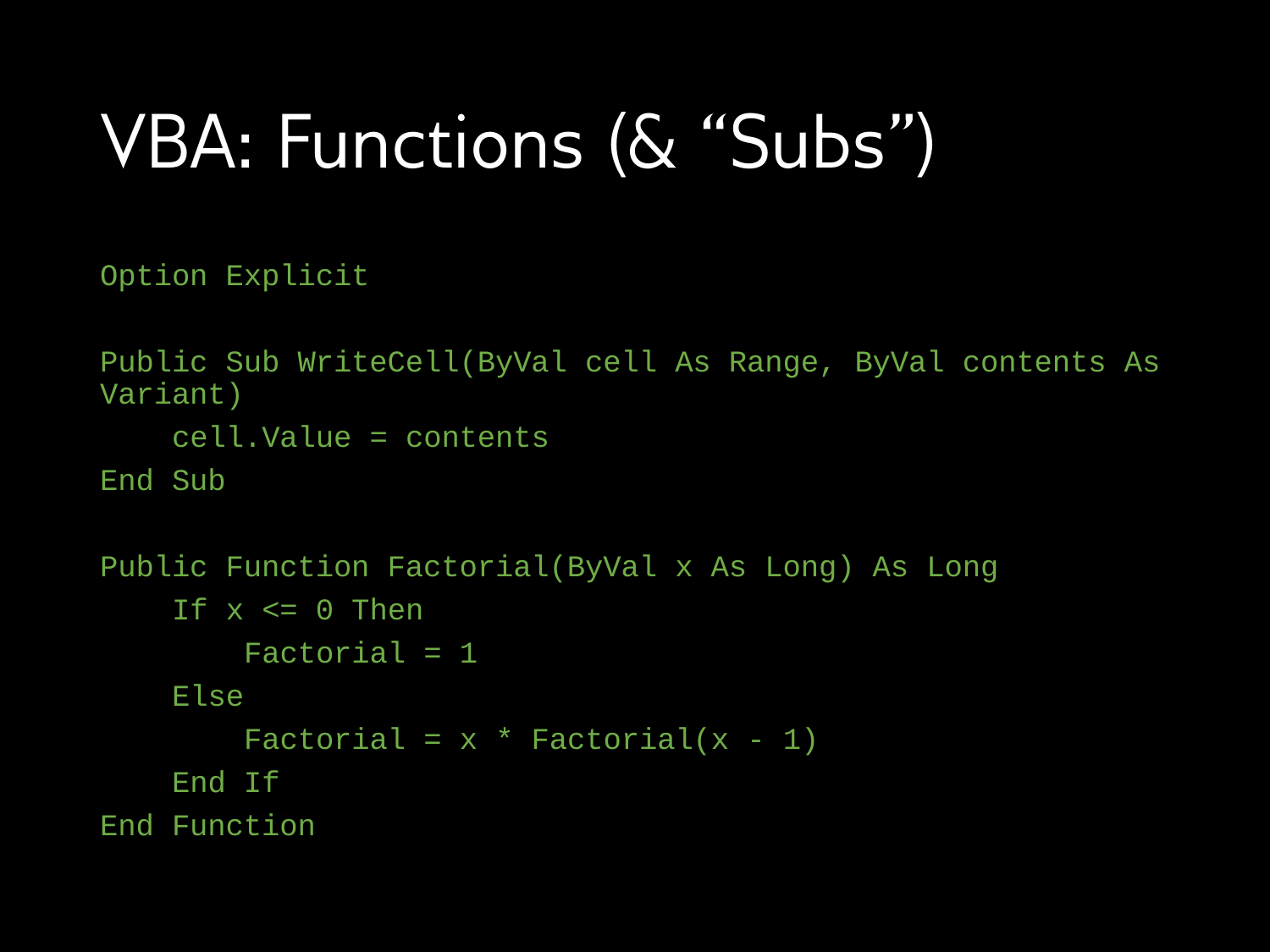

# VBA: Functions (& “Subs”)
Option Explicit

Public Sub WriteCell(ByVal cell As Range, ByVal contents As Variant)
    cell.Value = contents
End Sub

Public Function Factorial(ByVal x As Long) As Long
    If x <= 0 Then
        Factorial = 1
    Else
        Factorial = x * Factorial(x - 1)
    End If
End Function